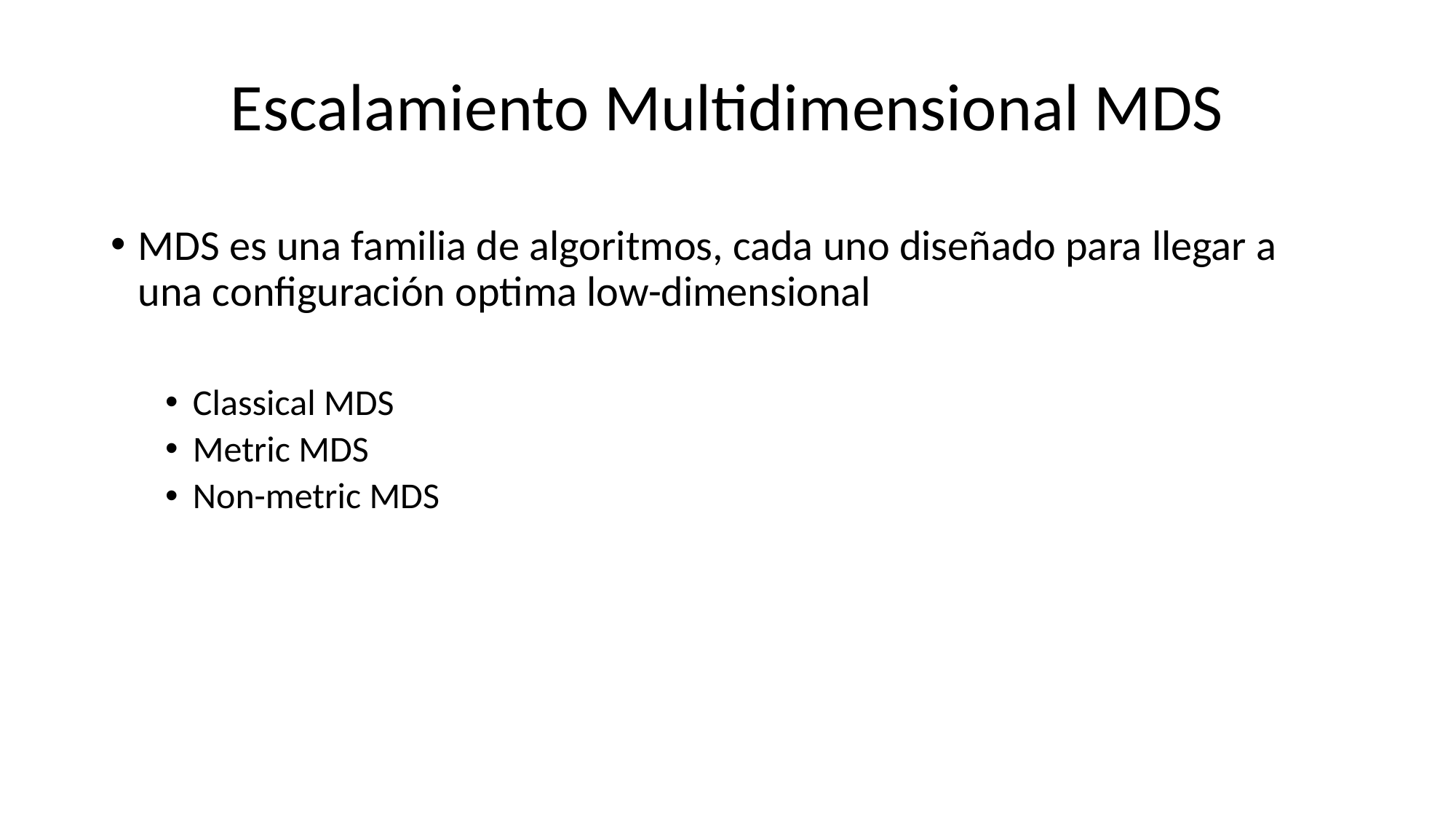

Escalamiento Multidimensional MDS
MDS es una familia de algoritmos, cada uno diseñado para llegar a una configuración optima low-dimensional

Classical MDS
Metric MDS
Non-metric MDS